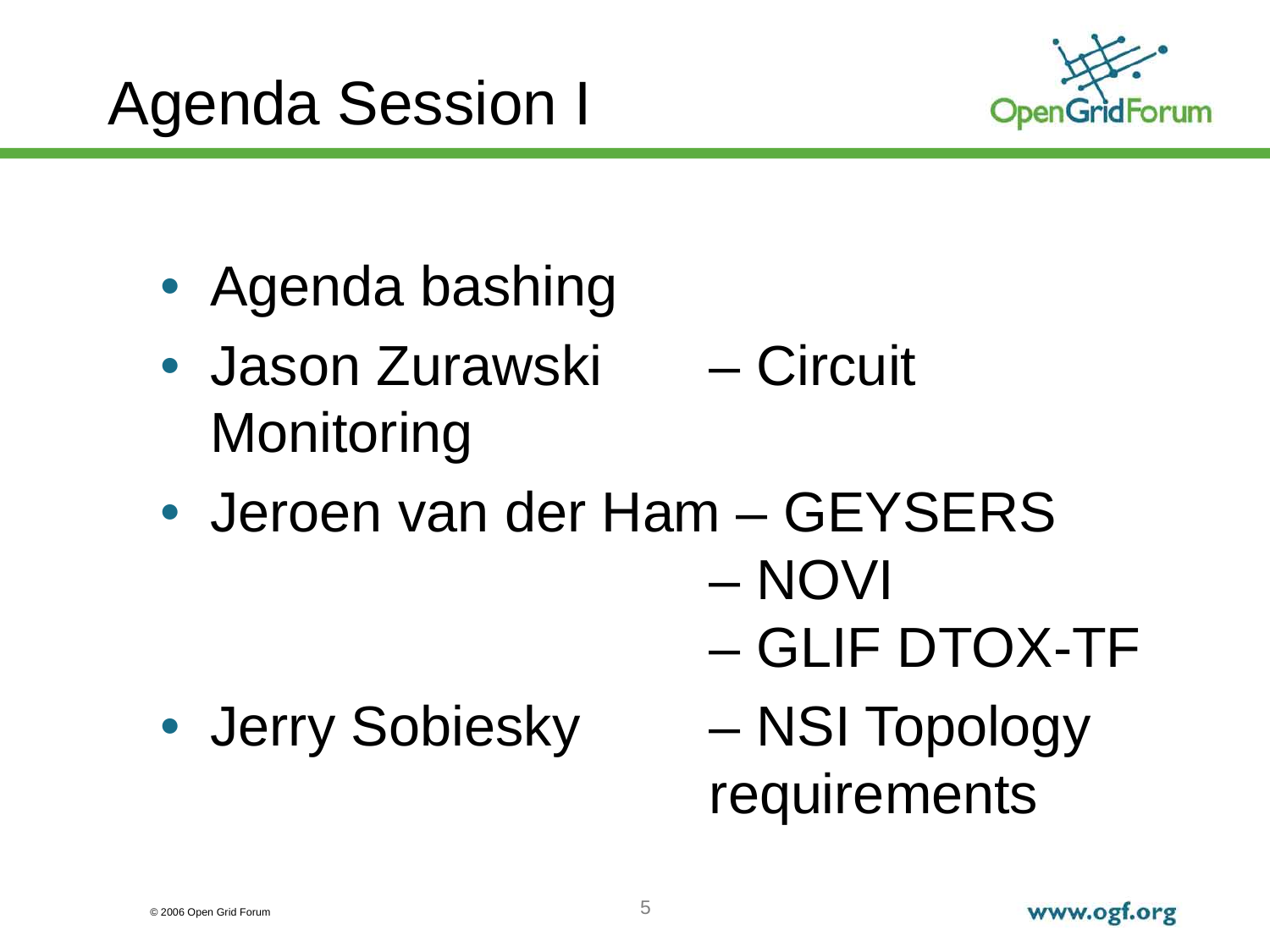

# Agenda Session I
Agenda bashing
Jason Zurawski 	– Circuit Monitoring
Jeroen van der Ham – GEYSERS
	– NOVI
	– GLIF DTOX-TF
Jerry Sobiesky 	– NSI Topology
	requirements
5